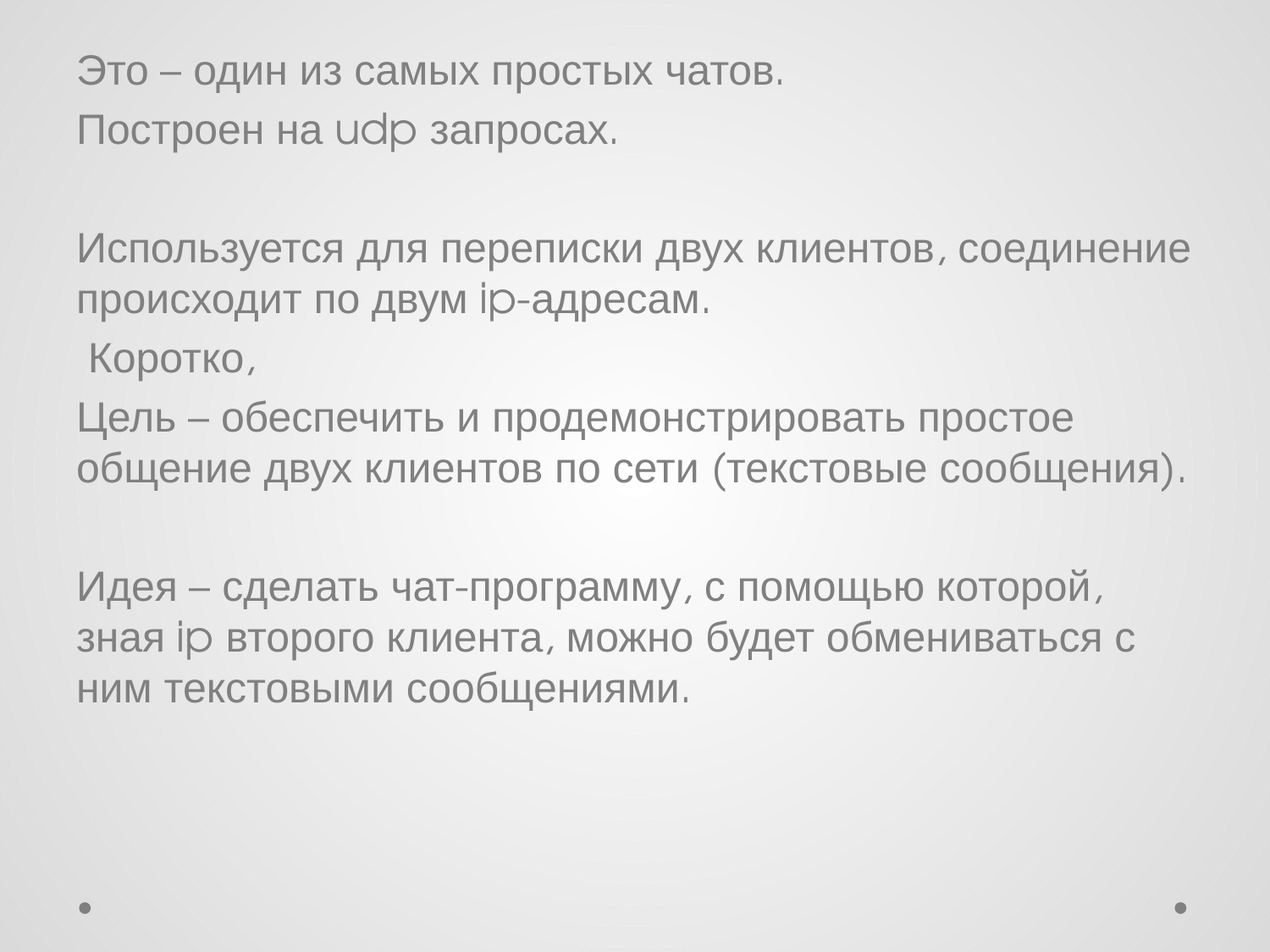

Это – один из самых простых чатов.
Построен на udp запросах.

Используется для переписки двух клиентов, соединение происходит по двум ip-адресам.
 Коротко,
Цель – обеспечить и продемонстрировать простое общение двух клиентов по сети (текстовые сообщения).

Идея – сделать чат-программу, с помощью которой, зная ip второго клиента, можно будет обмениваться с ним текстовыми сообщениями.